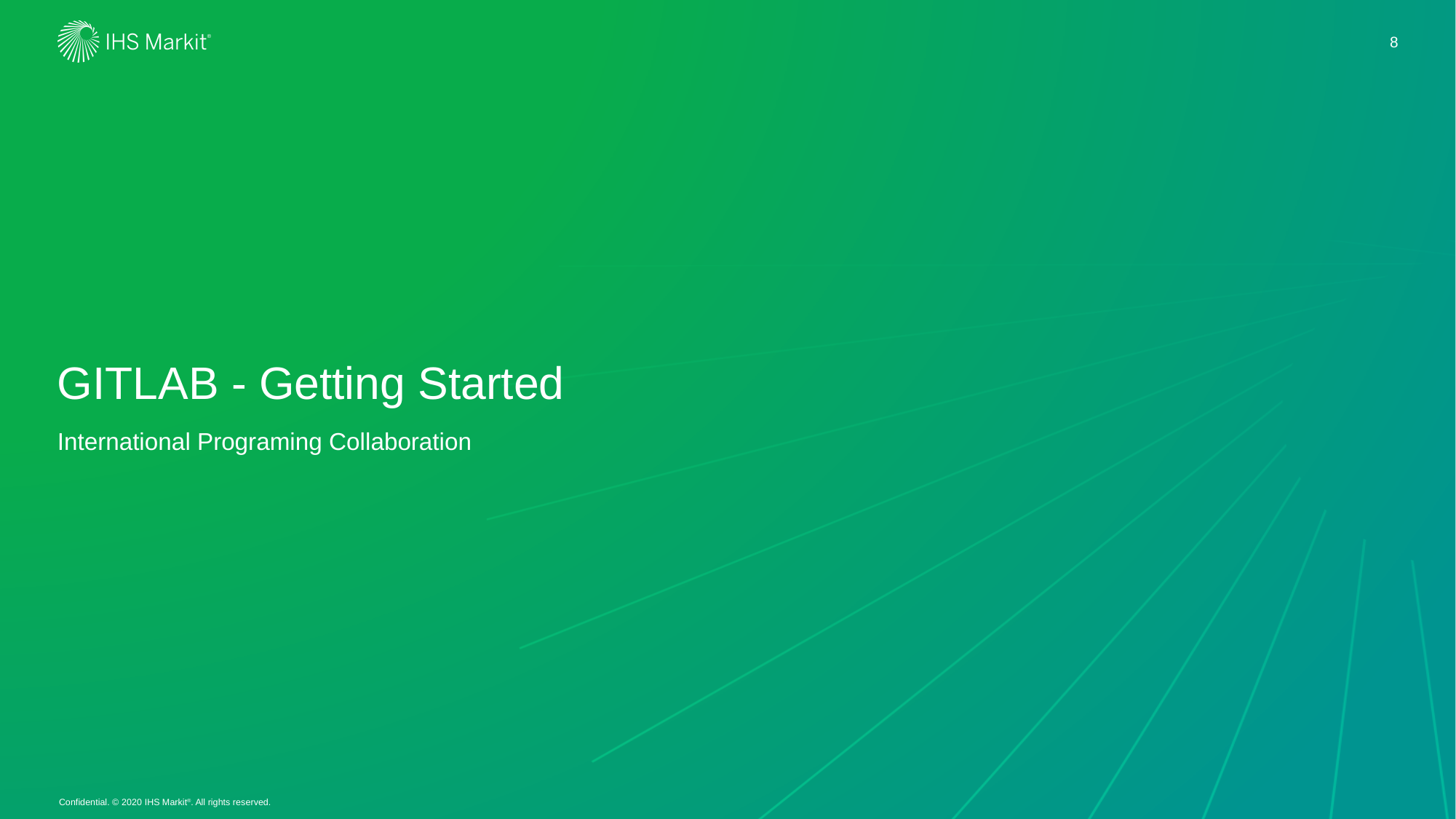

8
# GITLAB - Getting Started
International Programing Collaboration